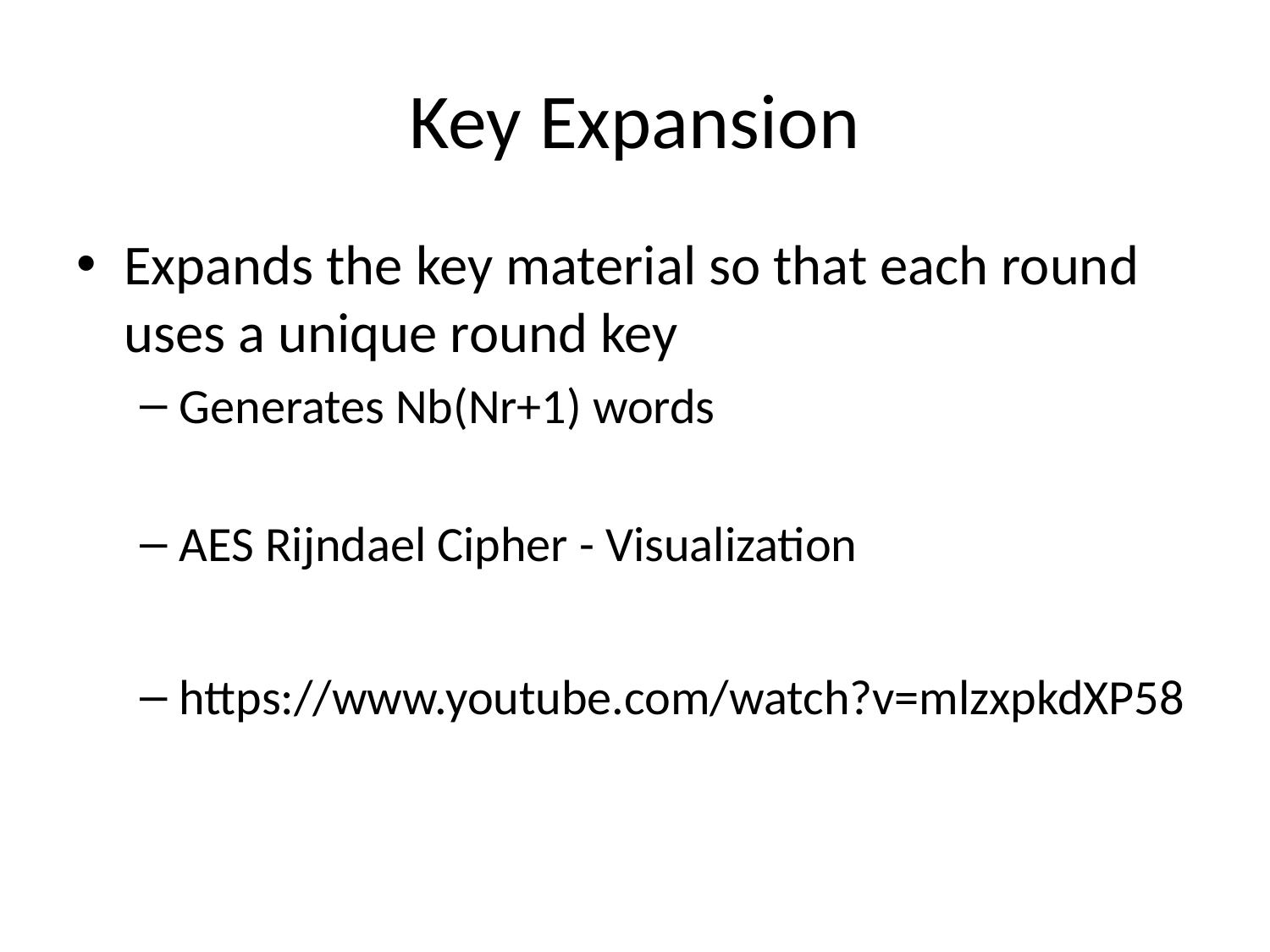

# Key Expansion
Expands the key material so that each round uses a unique round key
Generates Nb(Nr+1) words

AES Rijndael Cipher - Visualization

https://www.youtube.com/watch?v=mlzxpkdXP58